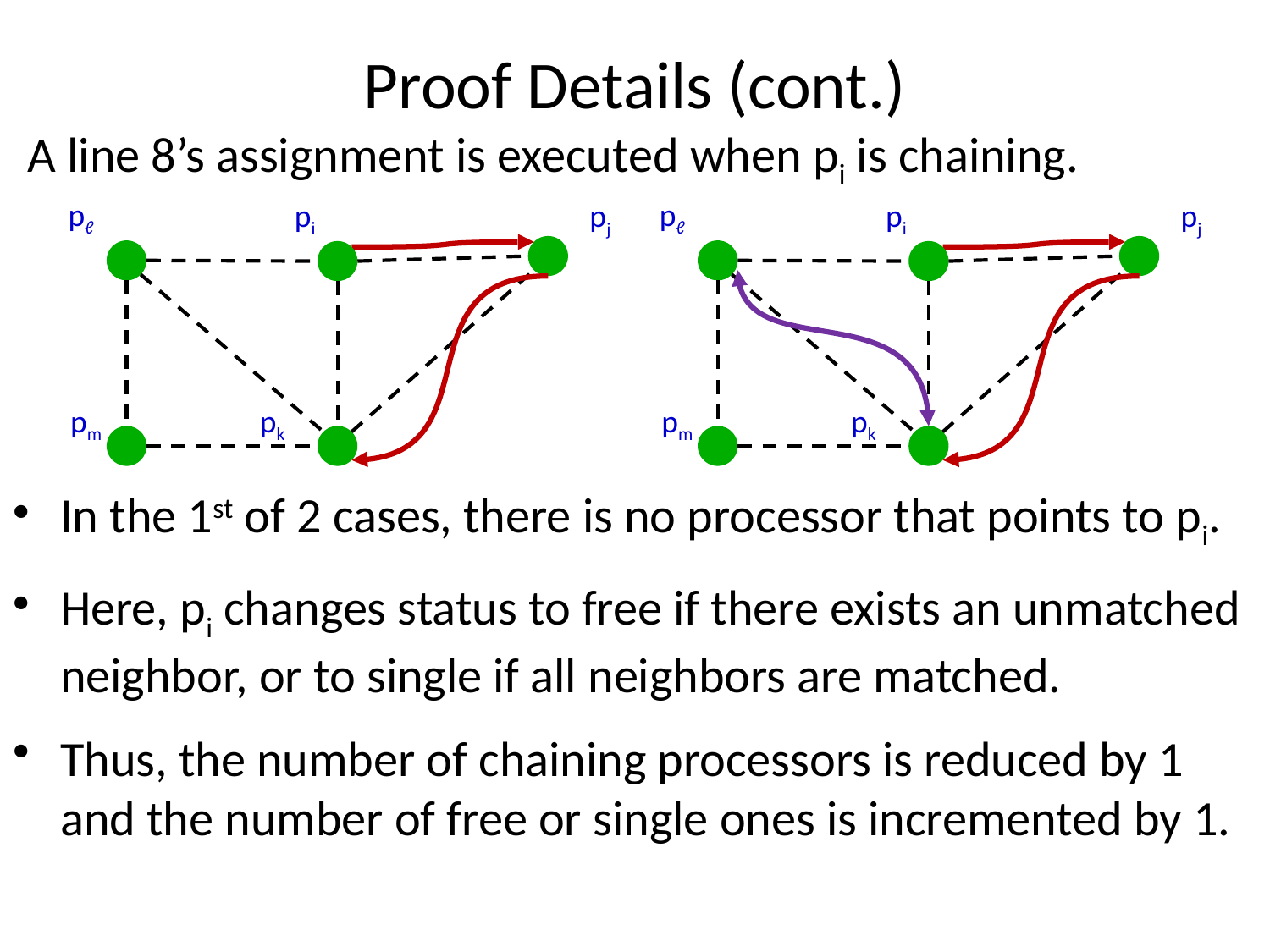

# Proof Details (cont.)
A line 8’s assignment is executed when pi is chaining.

pℓ
pi
pj

pm
pk

pℓ
pi
pj

pm
pk

In the 1st of 2 cases, there is no processor that points to pi.
Here, pi changes status to free if there exists an unmatched neighbor, or to single if all neighbors are matched.
Thus, the number of chaining processors is reduced by 1 and the number of free or single ones is incremented by 1.